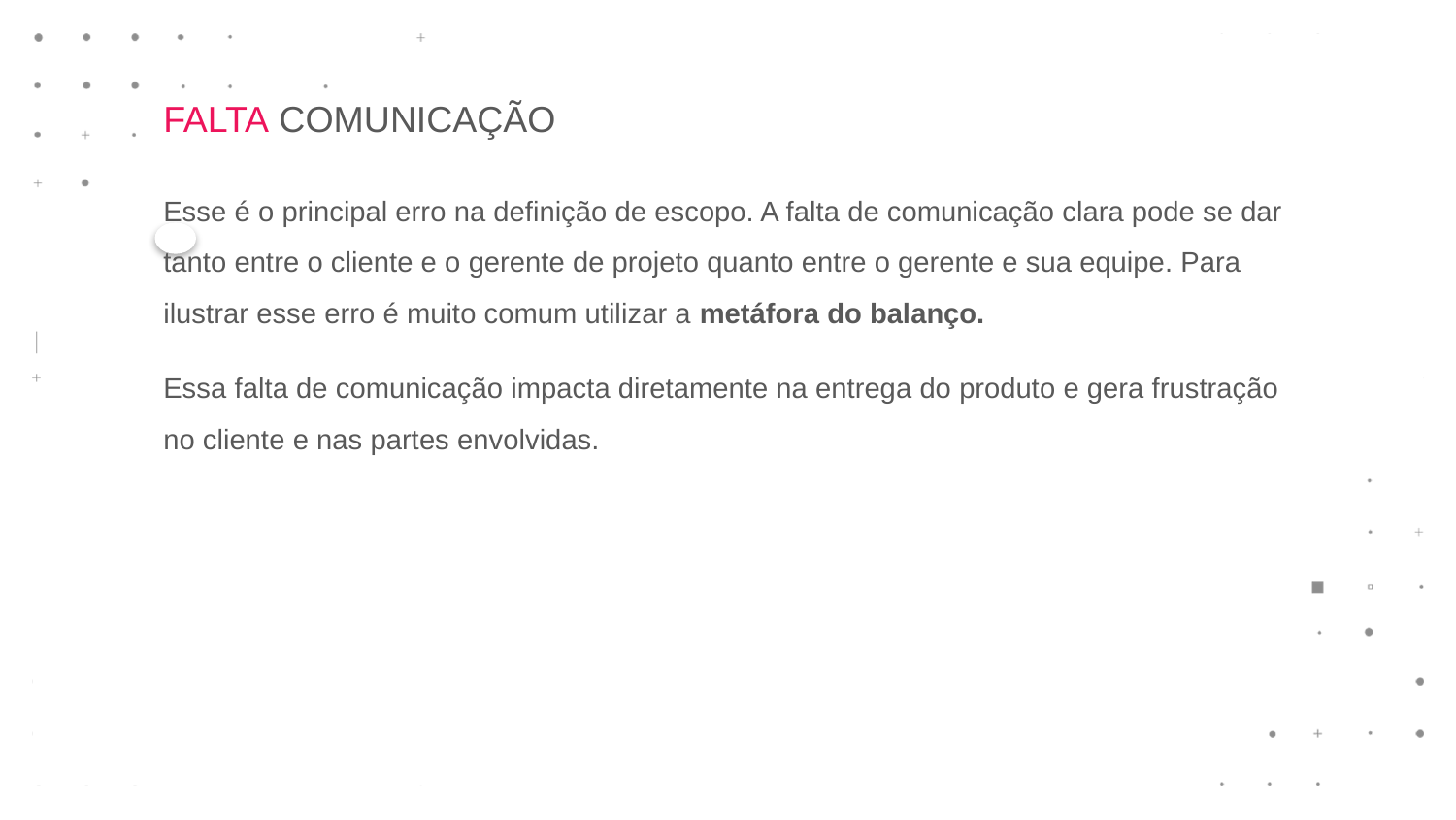

FALTA COMUNICAÇÃO
Esse é o principal erro na definição de escopo. A falta de comunicação clara pode se dar tanto entre o cliente e o gerente de projeto quanto entre o gerente e sua equipe. Para ilustrar esse erro é muito comum utilizar a metáfora do balanço.
Essa falta de comunicação impacta diretamente na entrega do produto e gera frustração no cliente e nas partes envolvidas.